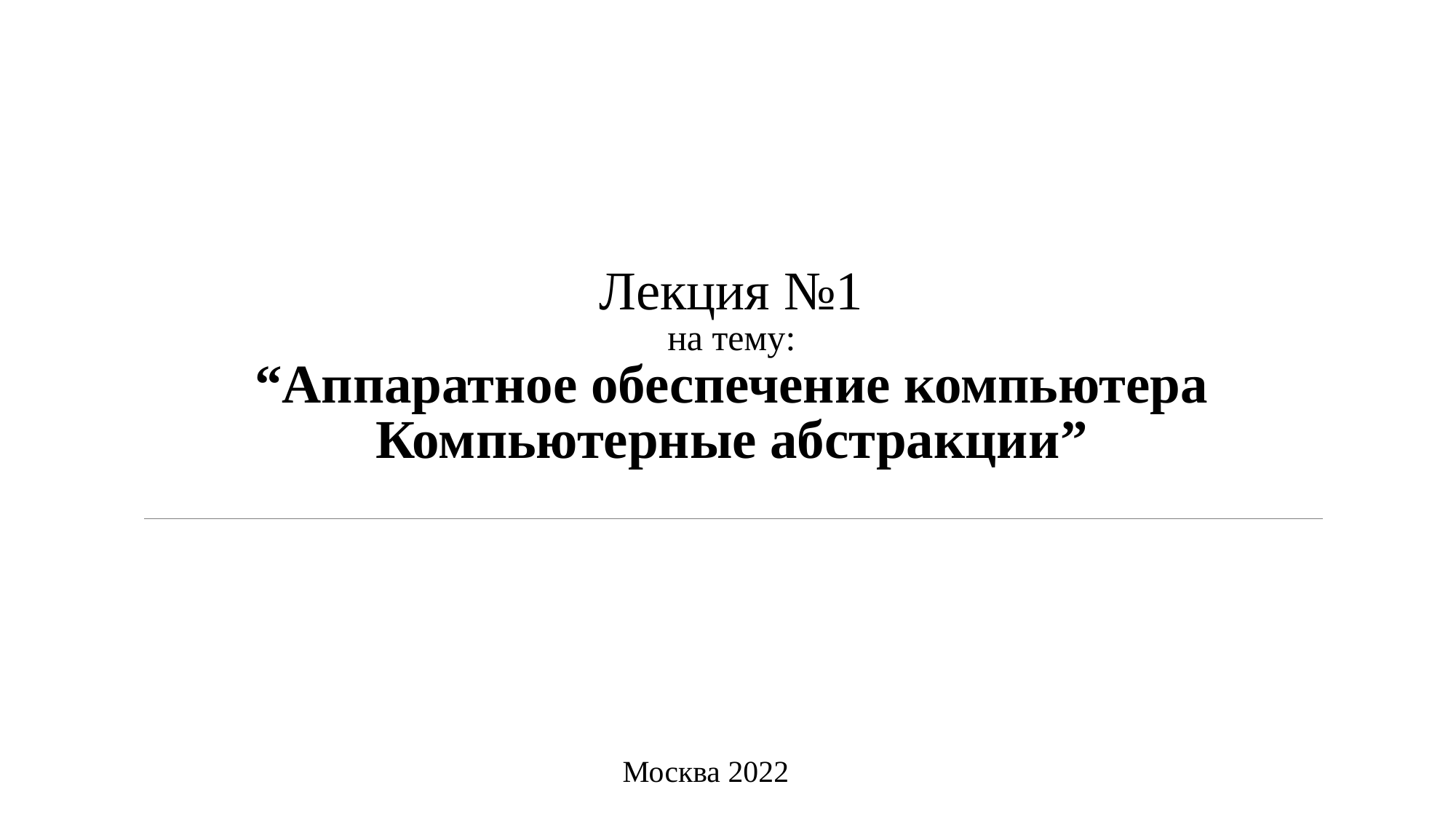

# Лекция №1 на тему: “Аппаратное обеспечение компьютера Компьютерные абстракции”
Москва 2022